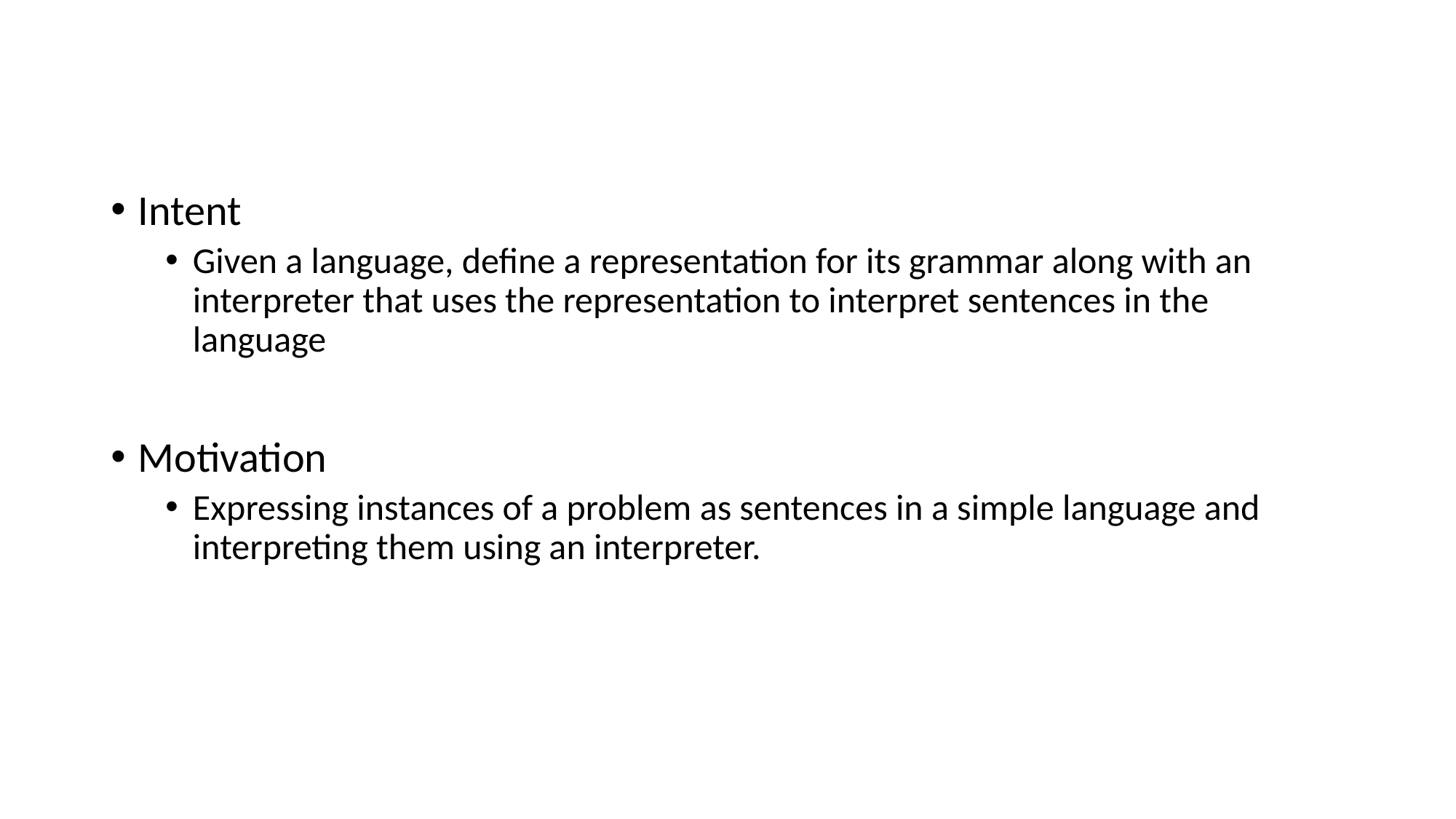

Intent
Given a language, define a representation for its grammar along with an interpreter that uses the representation to interpret sentences in the language

Motivation
Expressing instances of a problem as sentences in a simple language and interpreting them using an interpreter.